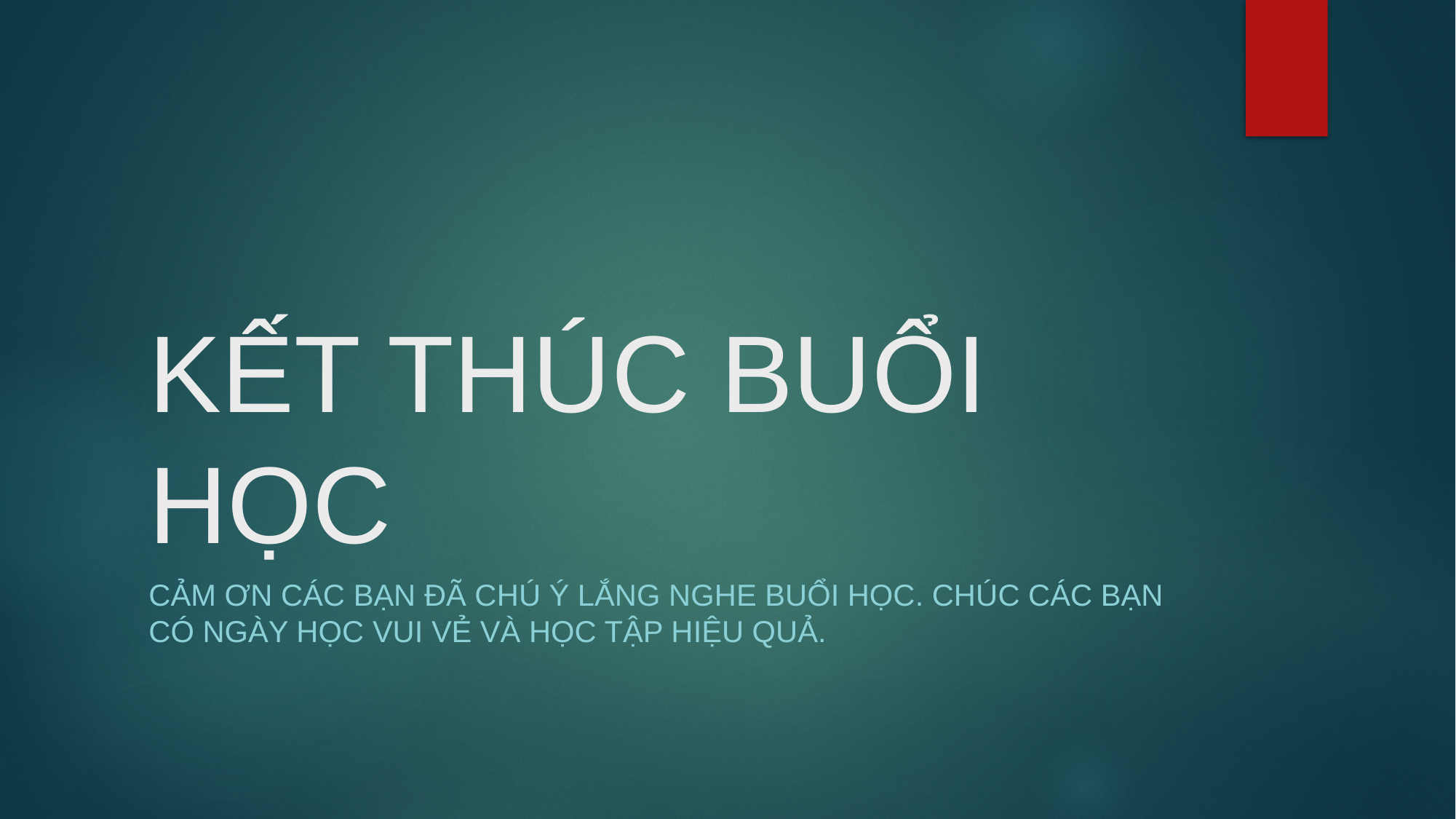

# KẾT THÚC BUỔI HỌC
Cảm ơn các bạn đã chú ý lắng nghe buổi học. chúc các bạn có ngày học vui vẻ và học tập hiệu quả.